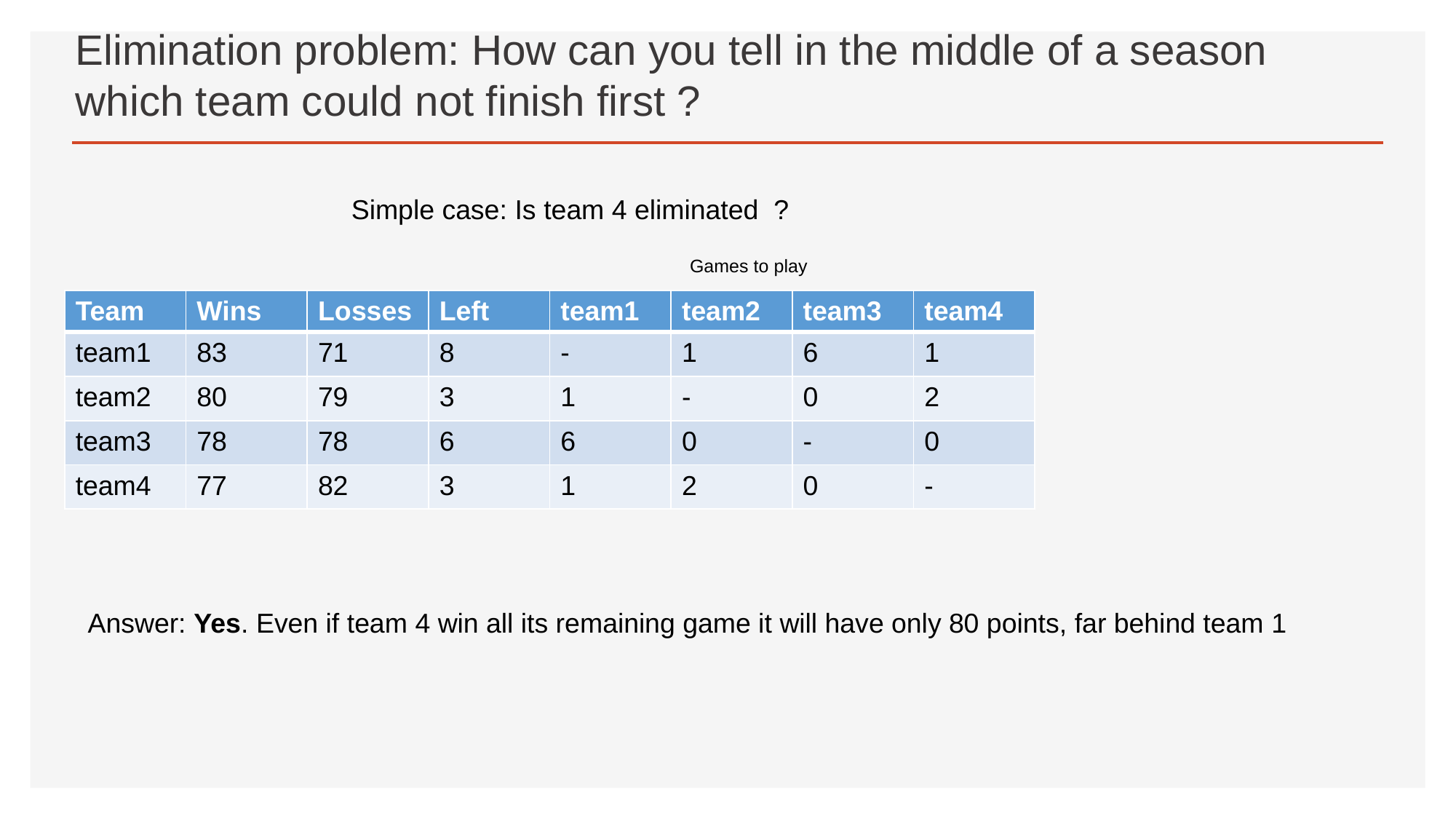

# Elimination problem: How can you tell in the middle of a season which team could not finish first ?
Simple case: Is team 4 eliminated  ?
Games to play
| Team | Wins | Losses | Left | team1 | team2 | team3 | team4 |
| --- | --- | --- | --- | --- | --- | --- | --- |
| team1 | 83 | 71 | 8 | - | 1 | 6 | 1 |
| team2 | 80 | 79 | 3 | 1 | - | 0 | 2 |
| team3 | 78 | 78 | 6 | 6 | 0 | - | 0 |
| team4 | 77 | 82 | 3 | 1 | 2 | 0 | - |
Answer: Yes. Even if team 4 win all its remaining game it will have only 80 points, far behind team 1